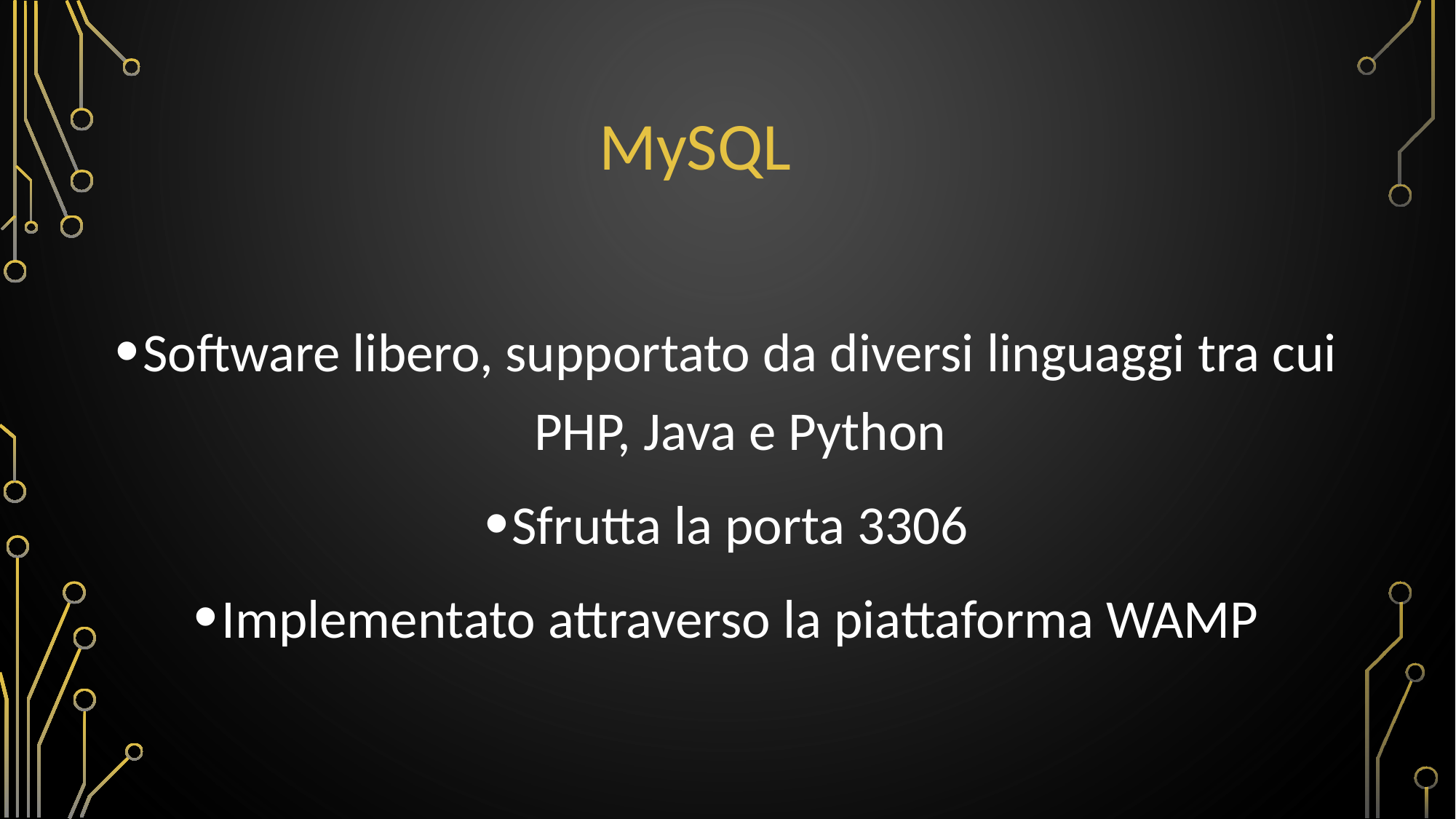

# MySQL

Software libero, supportato da diversi linguaggi tra cui PHP, Java e Python
Sfrutta la porta 3306
Implementato attraverso la piattaforma WAMP